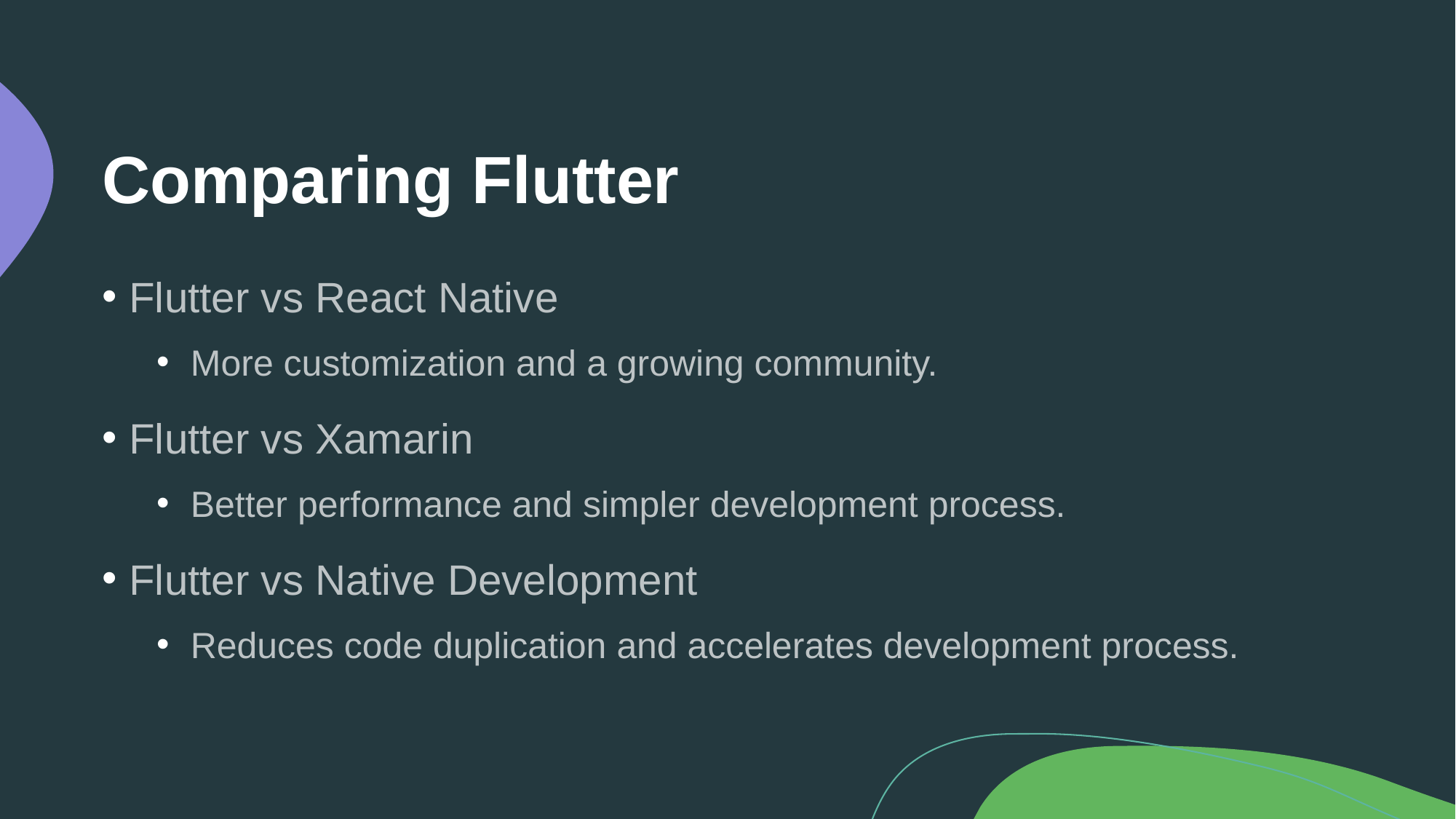

# Comparing Flutter
Flutter vs React Native
More customization and a growing community.
Flutter vs Xamarin
Better performance and simpler development process.
Flutter vs Native Development
Reduces code duplication and accelerates development process.